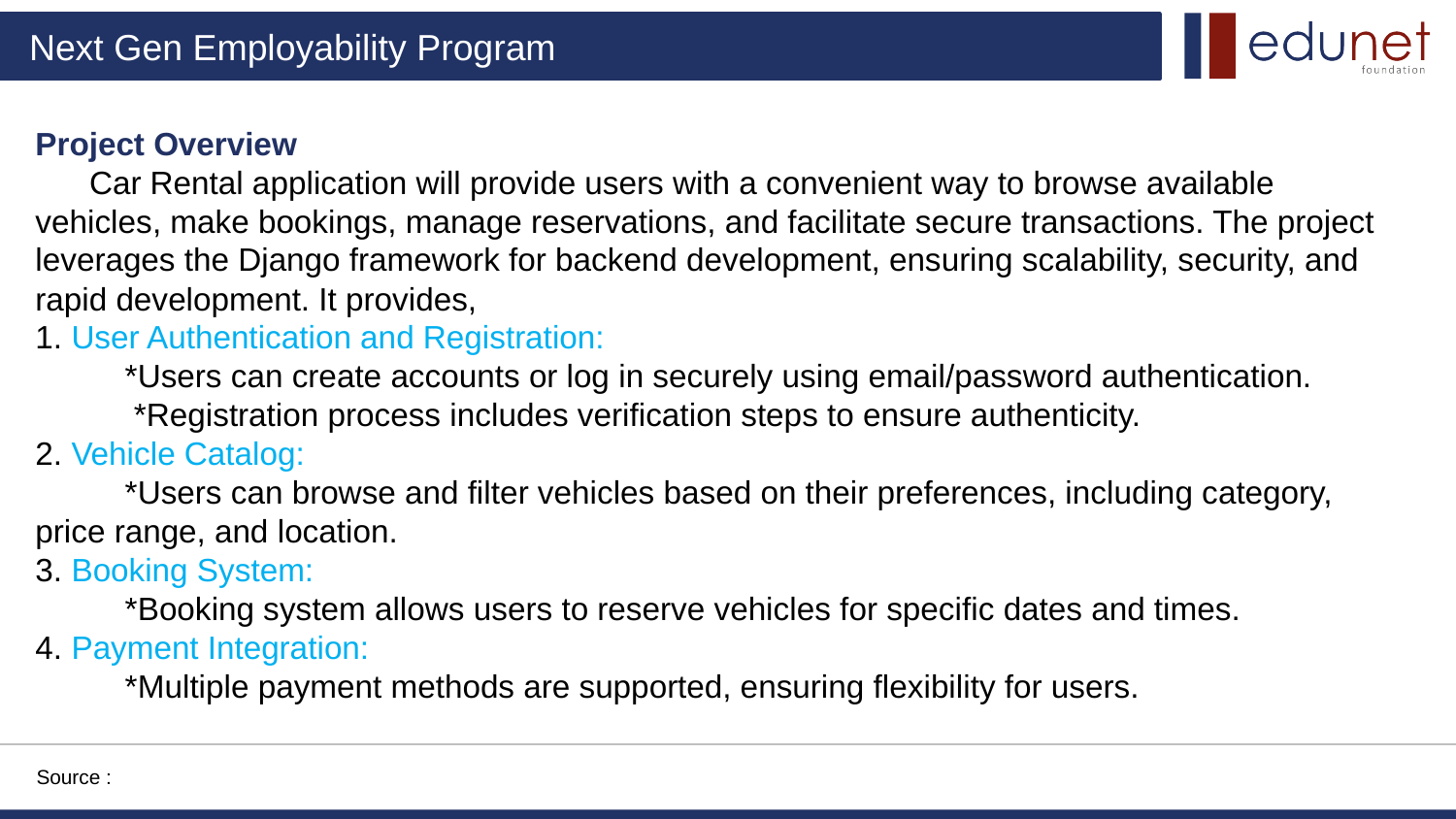

Project Overview
      Car Rental application will provide users with a convenient way to browse available vehicles, make bookings, manage reservations, and facilitate secure transactions. The project leverages the Django framework for backend development, ensuring scalability, security, and rapid development. It provides,
1. User Authentication and Registration:
          *Users can create accounts or log in securely using email/password authentication.
           *Registration process includes verification steps to ensure authenticity.
2. Vehicle Catalog:
          *Users can browse and filter vehicles based on their preferences, including category, price range, and location.
3. Booking System:
          *Booking system allows users to reserve vehicles for specific dates and times.
4. Payment Integration:
          *Multiple payment methods are supported, ensuring flexibility for users.
Source :